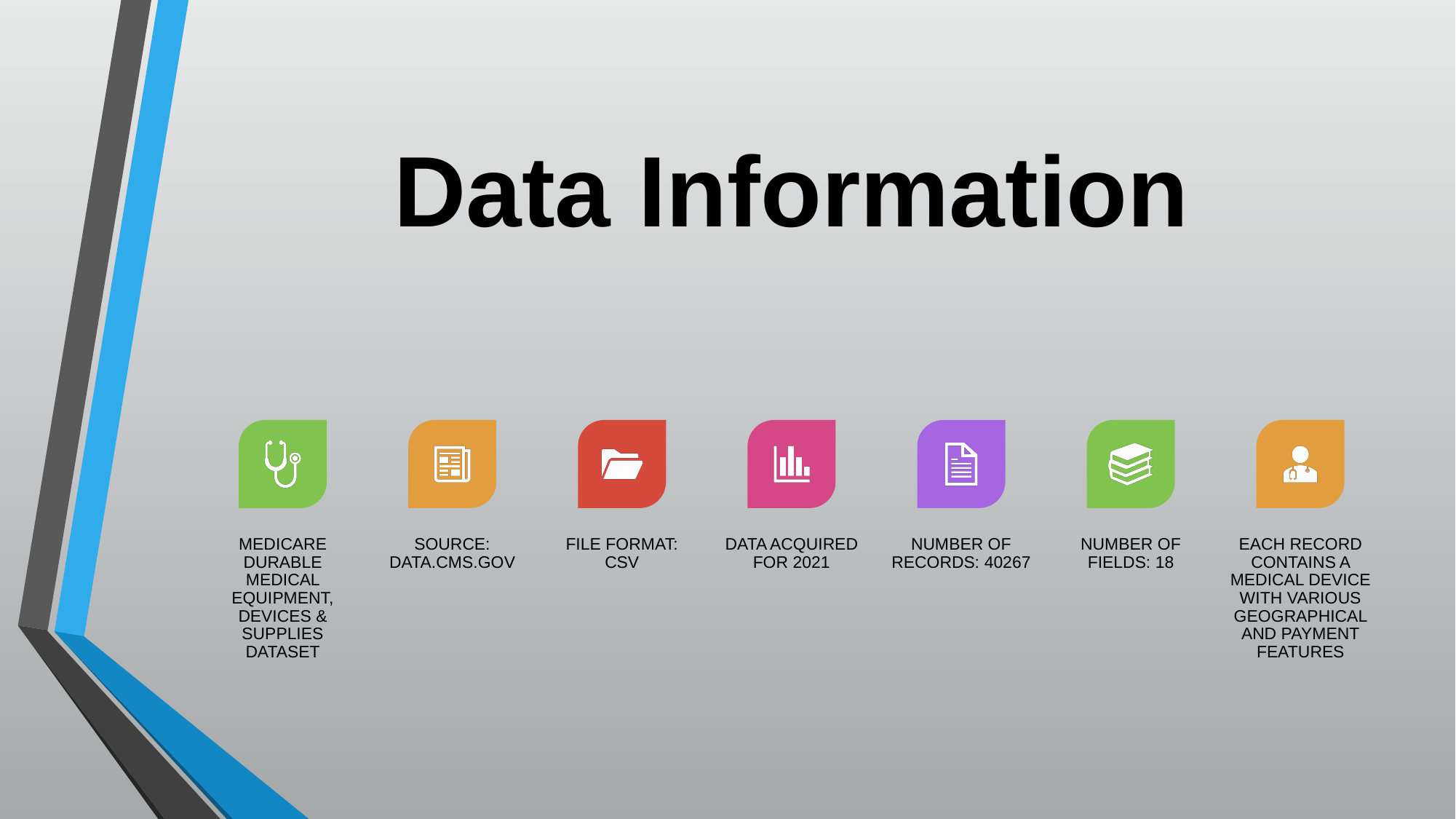

# Data Information
Medicare Durable Medical Equipment, Devices & Supplies dataset
Source: Data.CMS.gov
File format: csv
Data acquired for 2021
Number of records: 40267
Number of fields: 18
Each record contains a medical device with various geographical and payment features